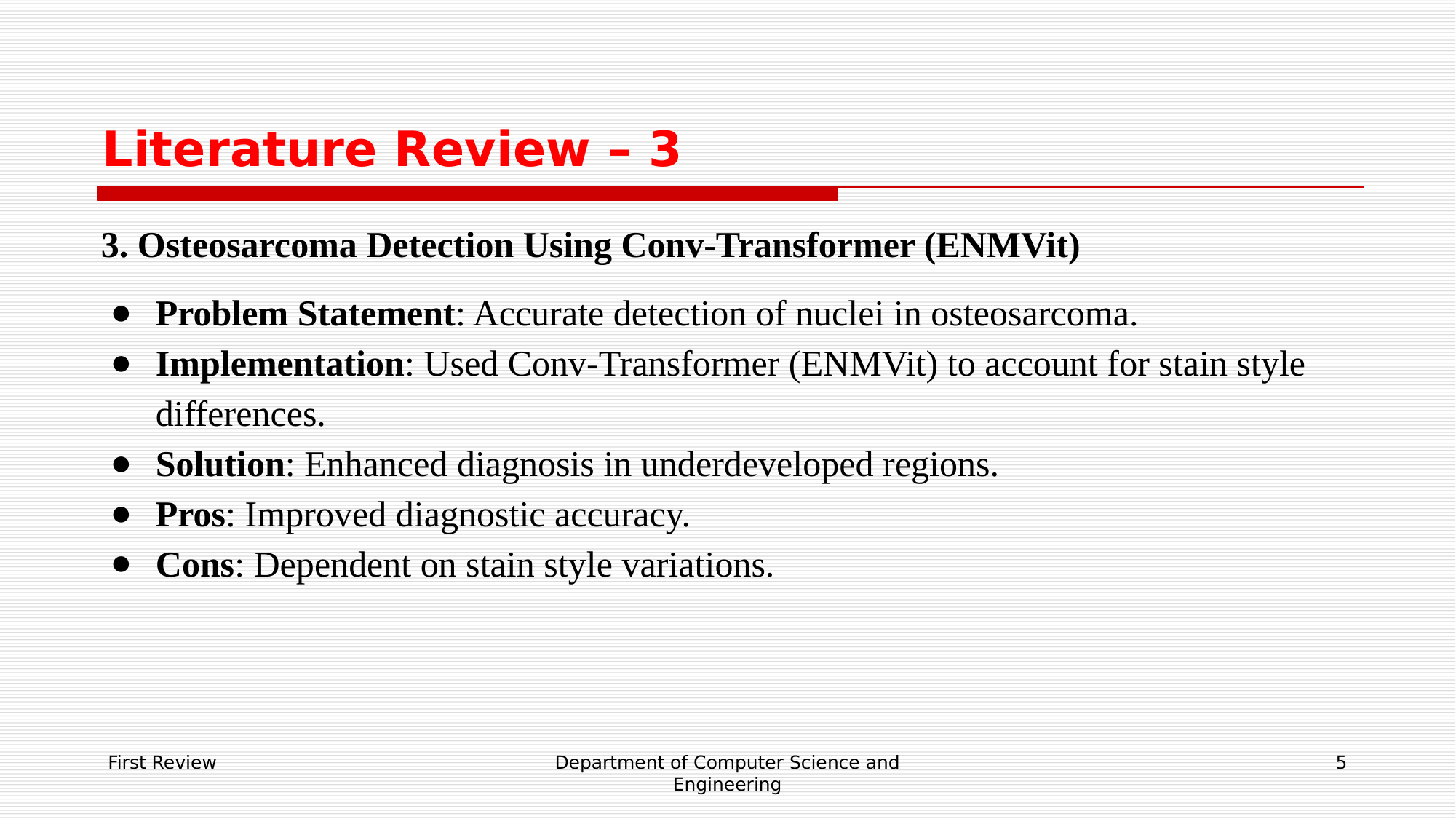

# Literature Review – 3
3. Osteosarcoma Detection Using Conv-Transformer (ENMVit)
Problem Statement: Accurate detection of nuclei in osteosarcoma.
Implementation: Used Conv-Transformer (ENMVit) to account for stain style differences.
Solution: Enhanced diagnosis in underdeveloped regions.
Pros: Improved diagnostic accuracy.
Cons: Dependent on stain style variations.

First Review
Department of Computer Science and Engineering
5